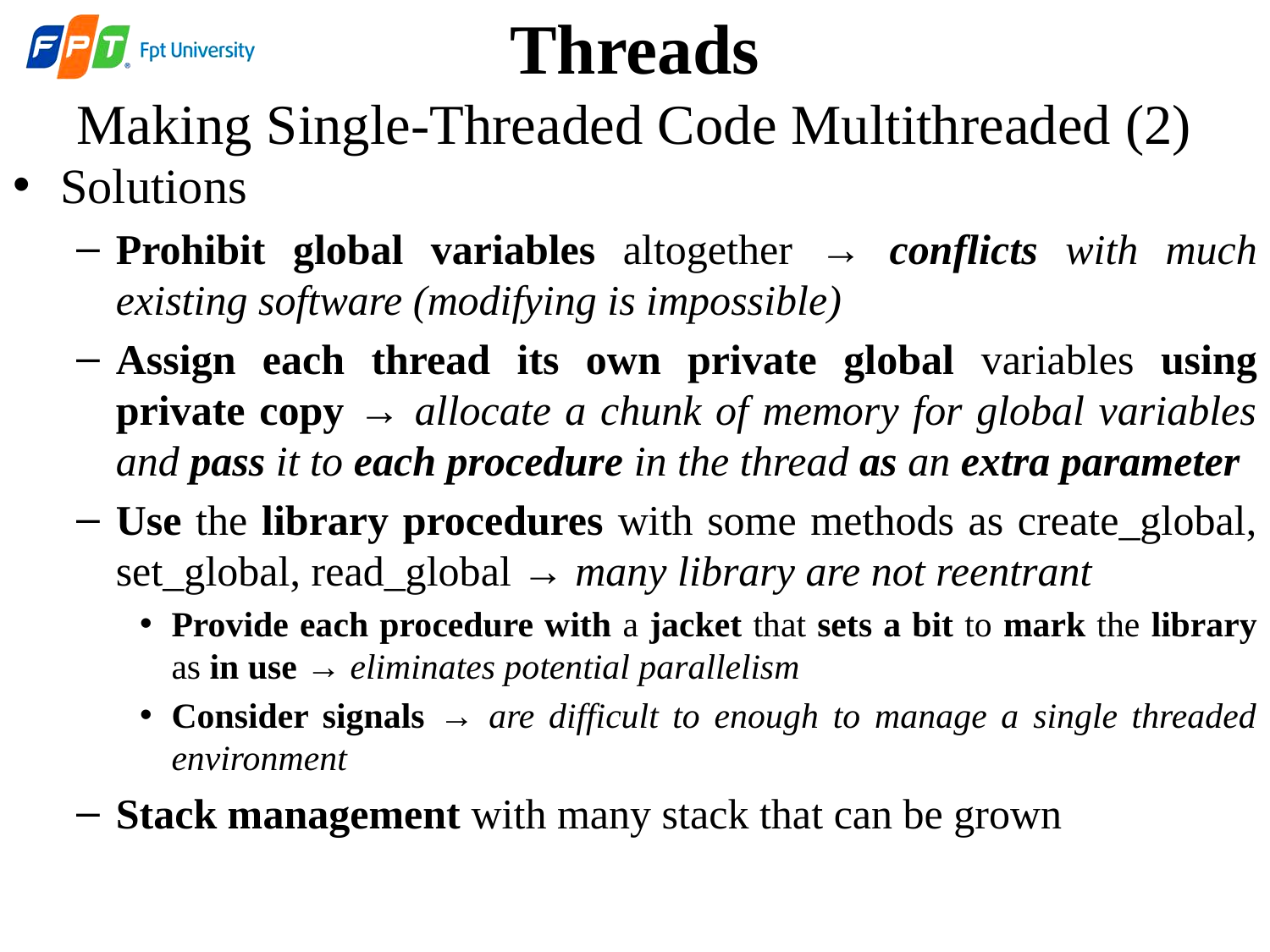

# Threads Making Single-Threaded Code Multithreaded (2)
Solutions
Prohibit global variables altogether → conflicts with much existing software (modifying is impossible)
Assign each thread its own private global variables using private copy → allocate a chunk of memory for global variables and pass it to each procedure in the thread as an extra parameter
Use the library procedures with some methods as create_global, set_global, read_global → many library are not reentrant
Provide each procedure with a jacket that sets a bit to mark the library as in use → eliminates potential parallelism
Consider signals → are difficult to enough to manage a single threaded environment
Stack management with many stack that can be grown